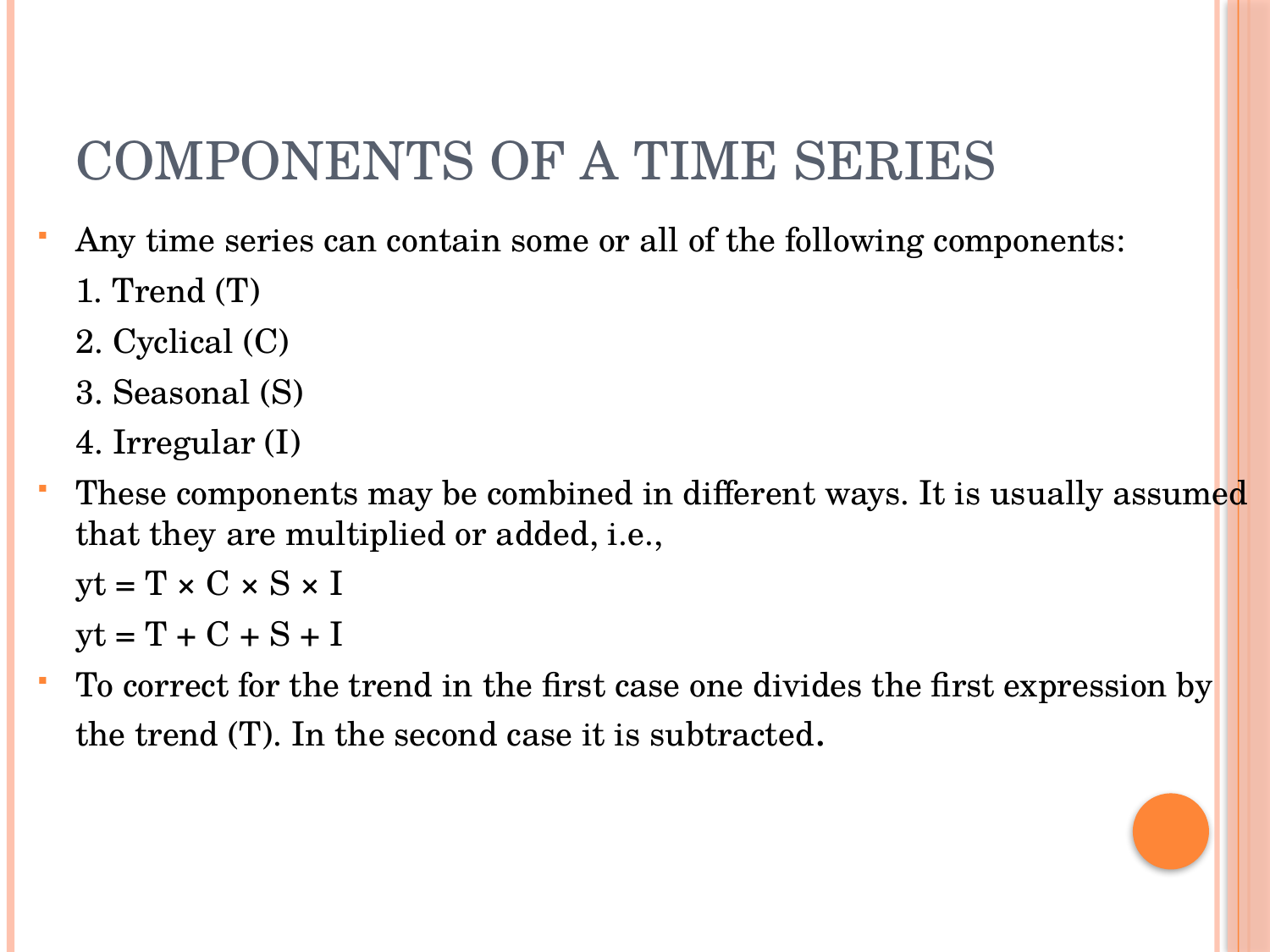

# Components Of A Time Series
Any time series can contain some or all of the following components:
	1. Trend (T)
	2. Cyclical (C)
	3. Seasonal (S)
	4. Irregular (I)
These components may be combined in different ways. It is usually assumed that they are multiplied or added, i.e.,
	yt = T × C × S × I
	yt = T + C + S + I
To correct for the trend in the first case one divides the first expression by the trend (T). In the second case it is subtracted.